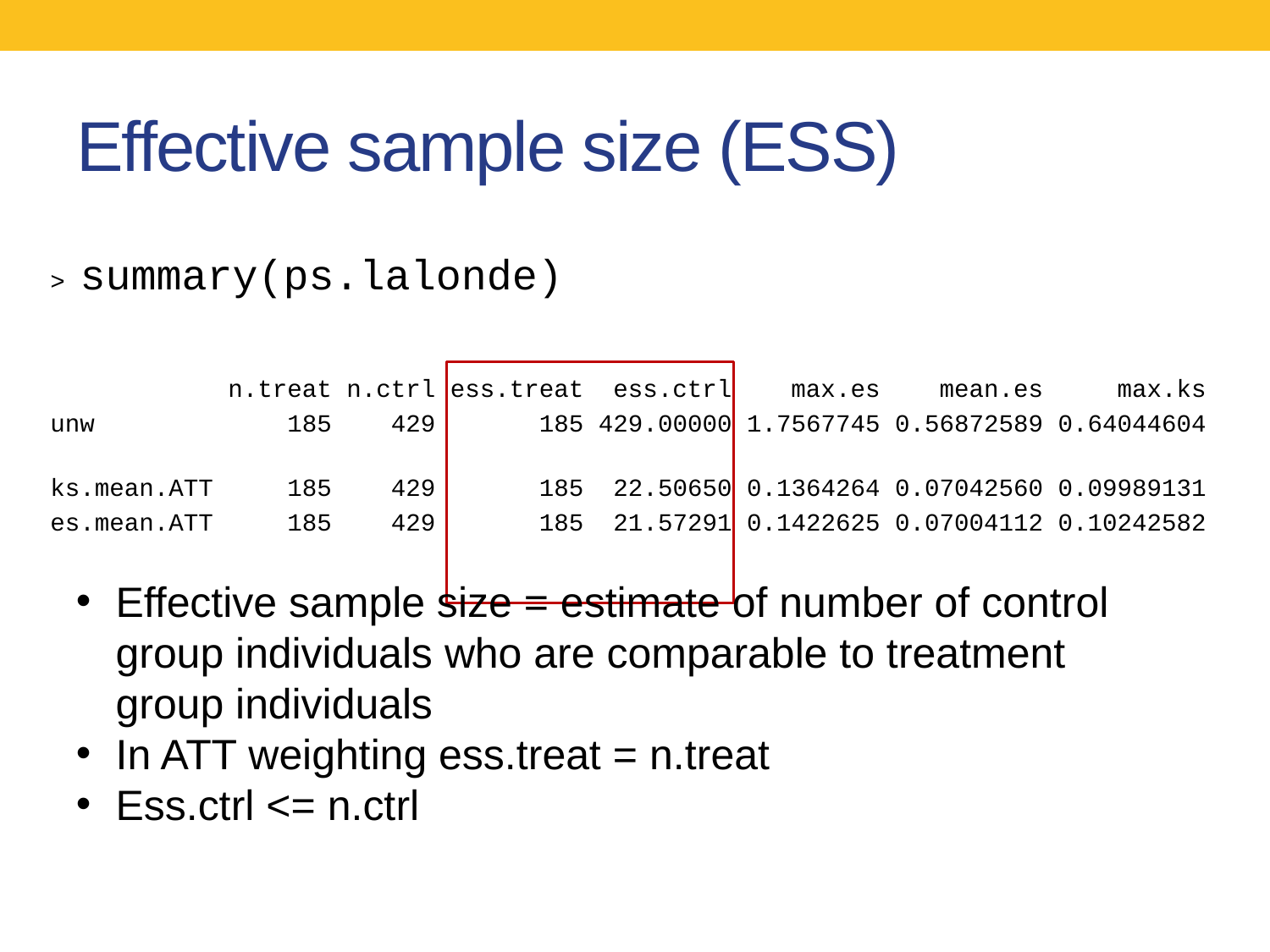

# Effective sample size (ESS)
> summary(ps.lalonde)

            n.treat n.ctrl ess.treat  ess.ctrl    max.es    mean.es     max.ks
unw             185    429       185 429.00000 1.7567745 0.56872589 0.64044604
ks.mean.ATT     185    429       185  22.50650 0.1364264 0.07042560 0.09989131
es.mean.ATT     185    429       185  21.57291 0.1422625 0.07004112 0.10242582

Effective sample size = estimate of number of control group individuals who are comparable to treatment group individuals
In ATT weighting ess.treat = n.treat
Ess.ctrl <= n.ctrl